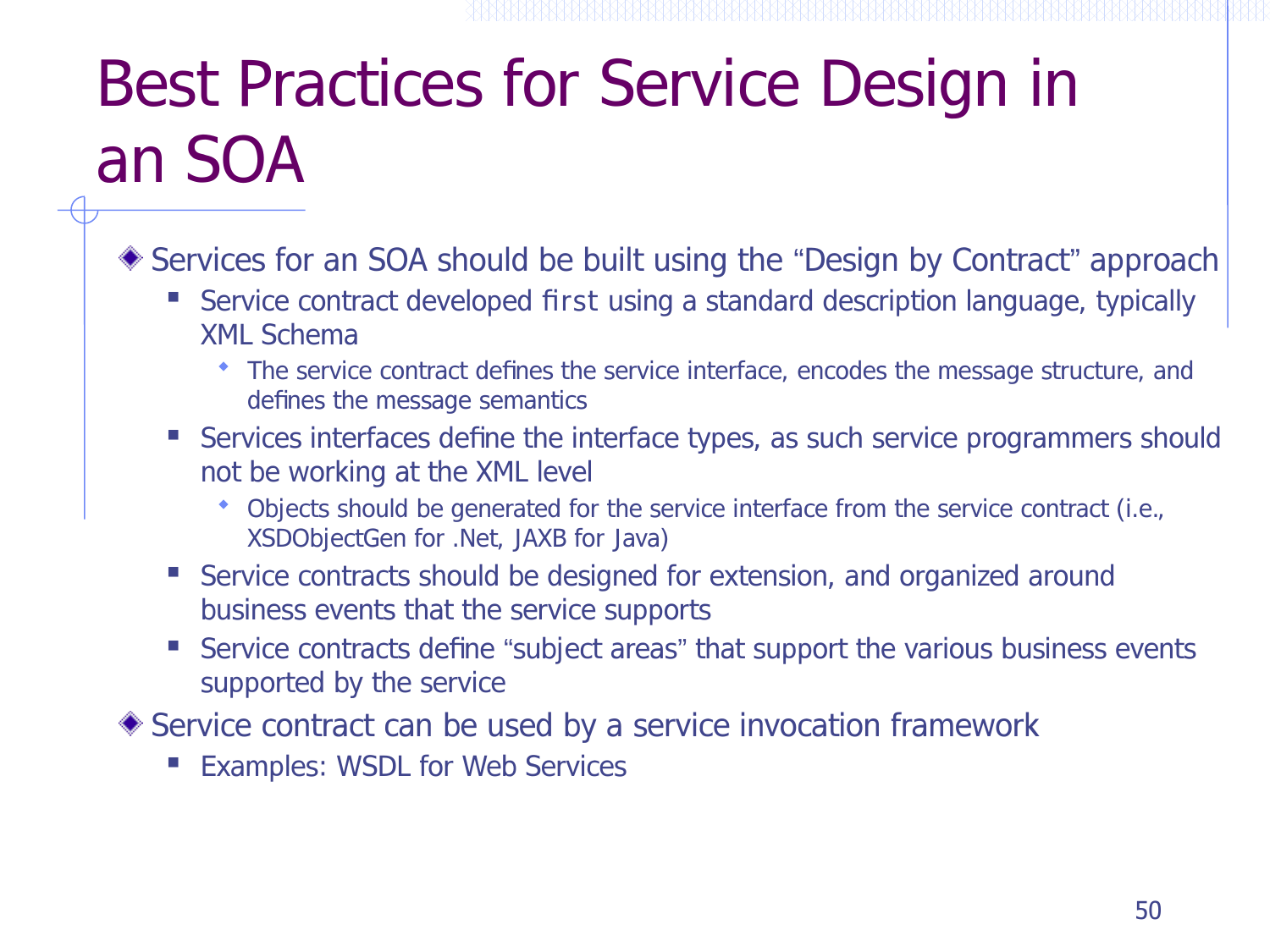

# Best Practices for Service Design in an SOA
Services for an SOA should be built using the “Design by Contract” approach
Service contract developed first using a standard description language, typically XML Schema
The service contract defines the service interface, encodes the message structure, and defines the message semantics
Services interfaces define the interface types, as such service programmers should not be working at the XML level
Objects should be generated for the service interface from the service contract (i.e., XSDObjectGen for .Net, JAXB for Java)
Service contracts should be designed for extension, and organized around business events that the service supports
Service contracts define “subject areas” that support the various business events supported by the service
Service contract can be used by a service invocation framework
Examples: WSDL for Web Services
50